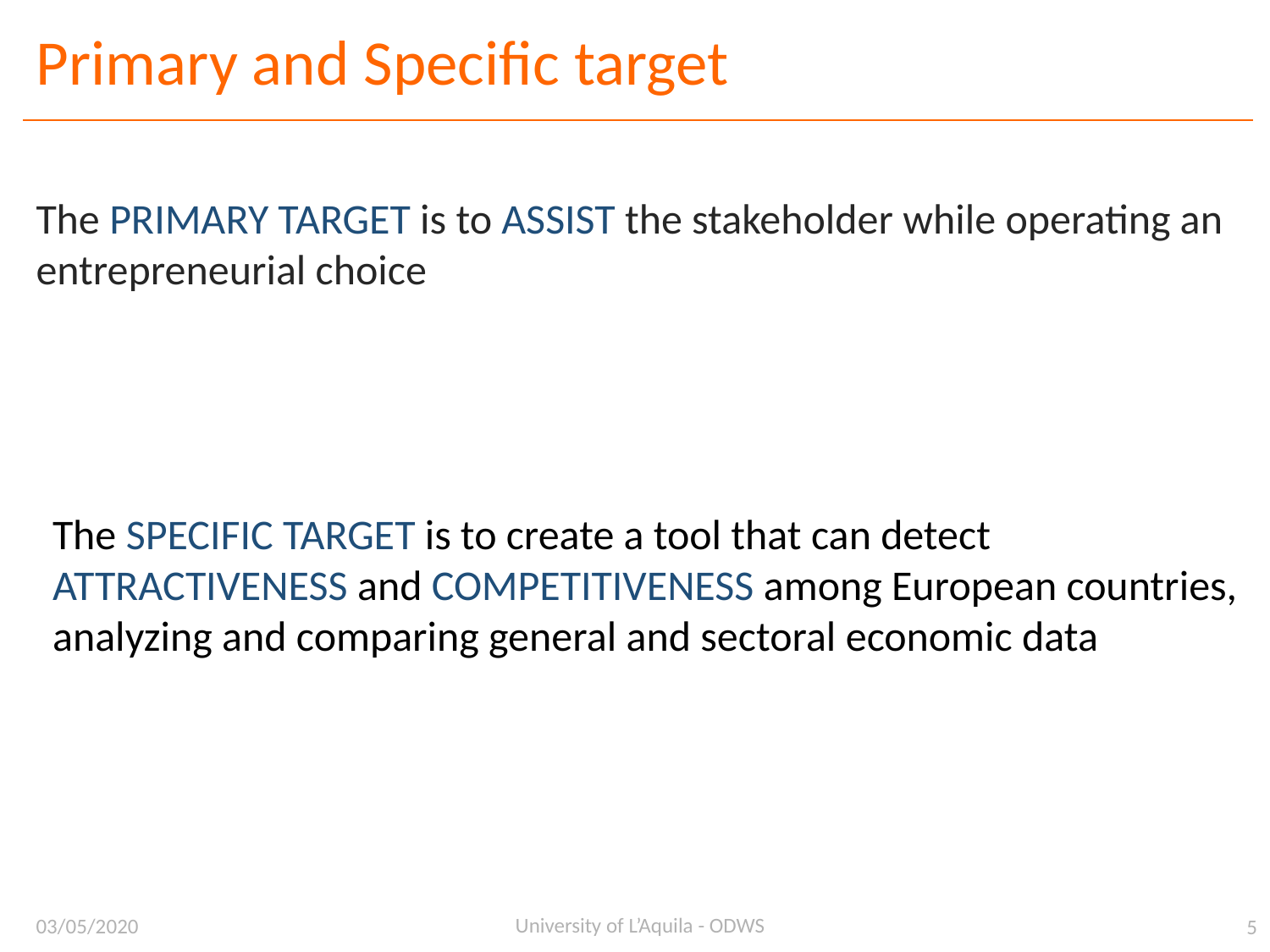

# Primary and Specific target
The PRIMARY TARGET is to ASSIST the stakeholder while operating an entrepreneurial choice

The SPECIFIC TARGET is to create a tool that can detect ATTRACTIVENESS and COMPETITIVENESS among European countries, analyzing and comparing general and sectoral economic data

University of L’Aquila - ODWS
03/05/2020
5